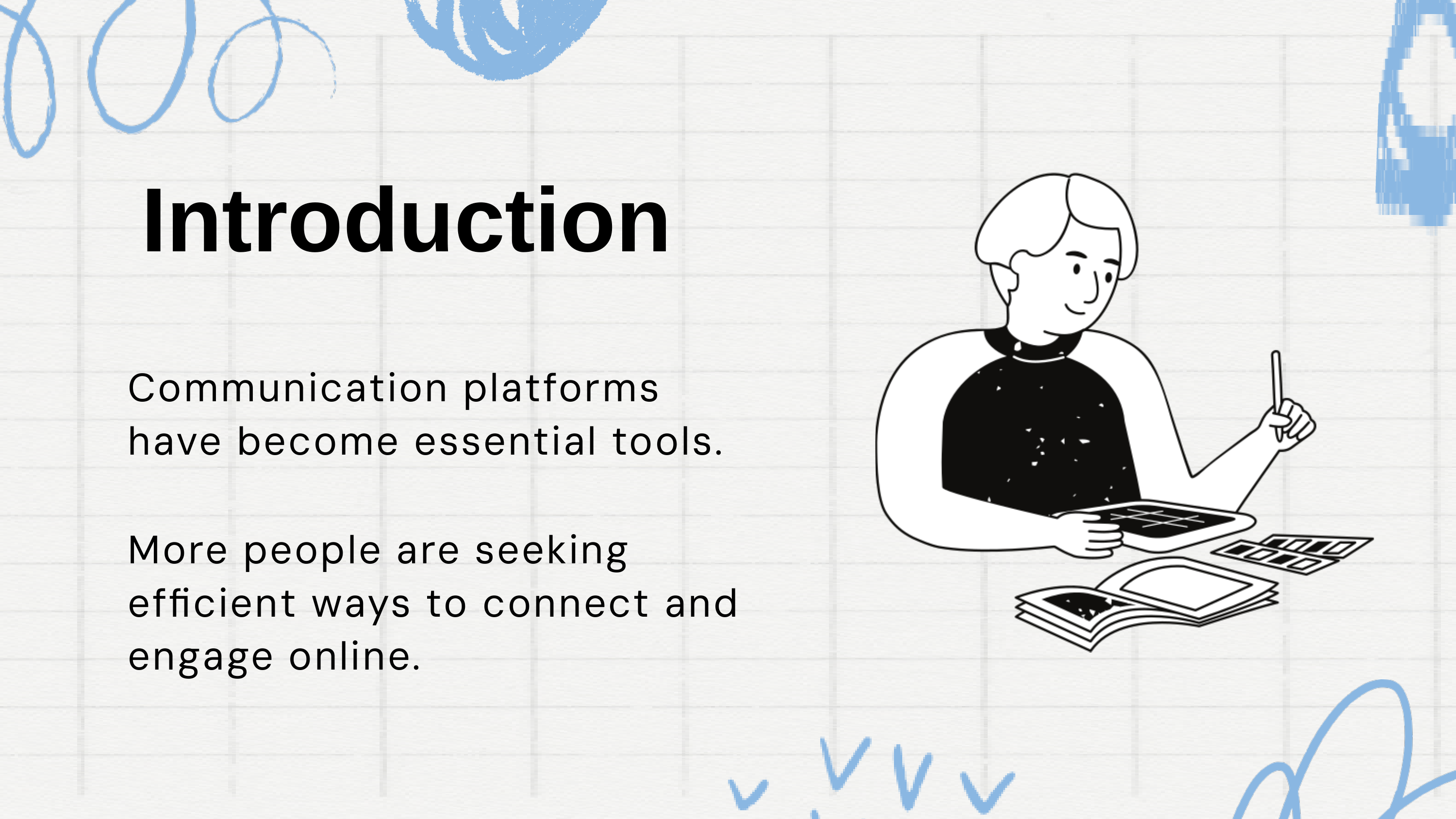

Introduction
Communication platforms have become essential tools.

More people are seeking efficient ways to connect and engage online.